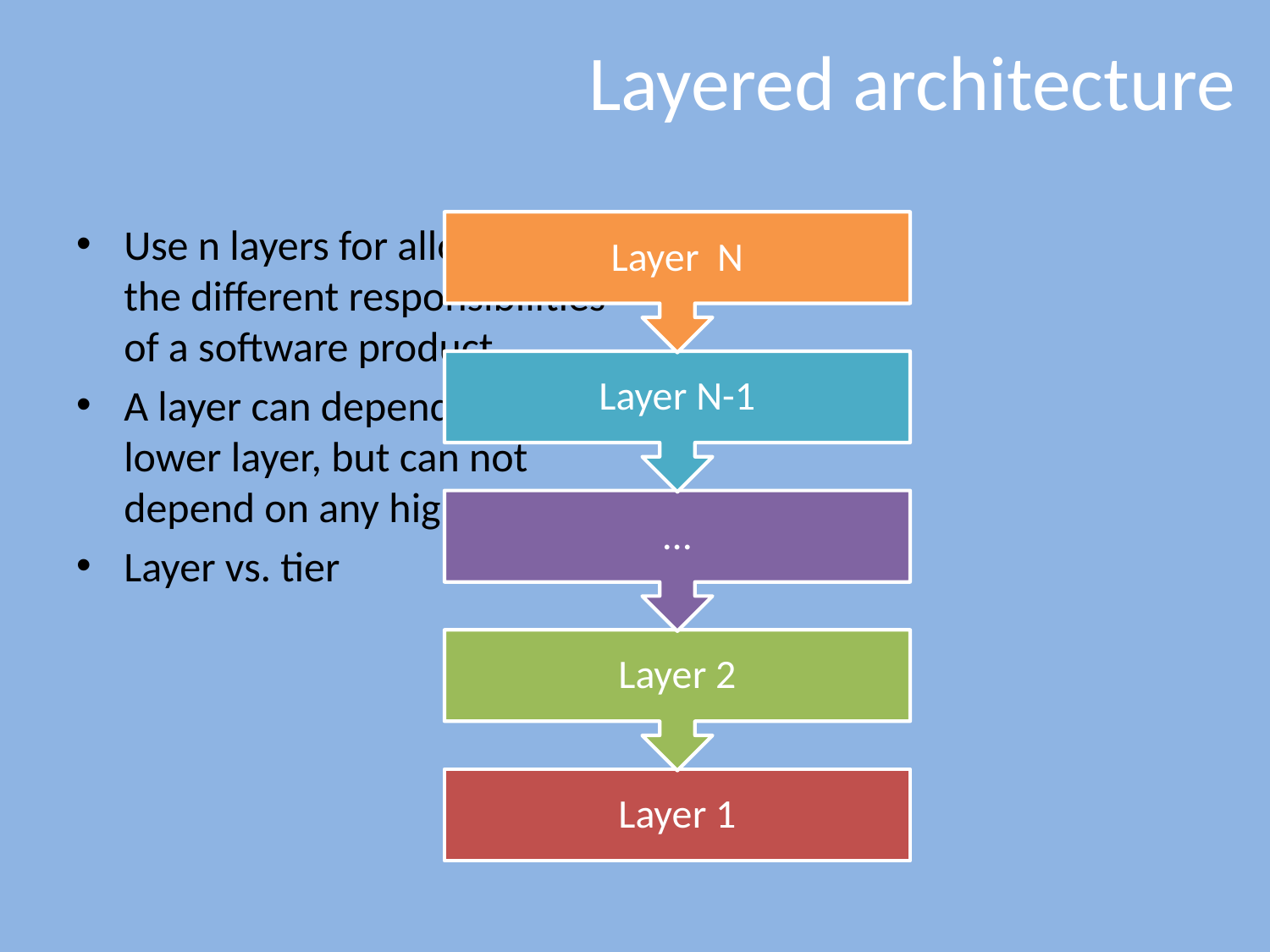

# Layered architecture
Layer 1
Layer 2
…
Layer N-1
Layer  N
Use n layers for allocating the different responsibilities of a software product
A layer can depend on any lower layer, but can not depend on any higher one
Layer vs. tier